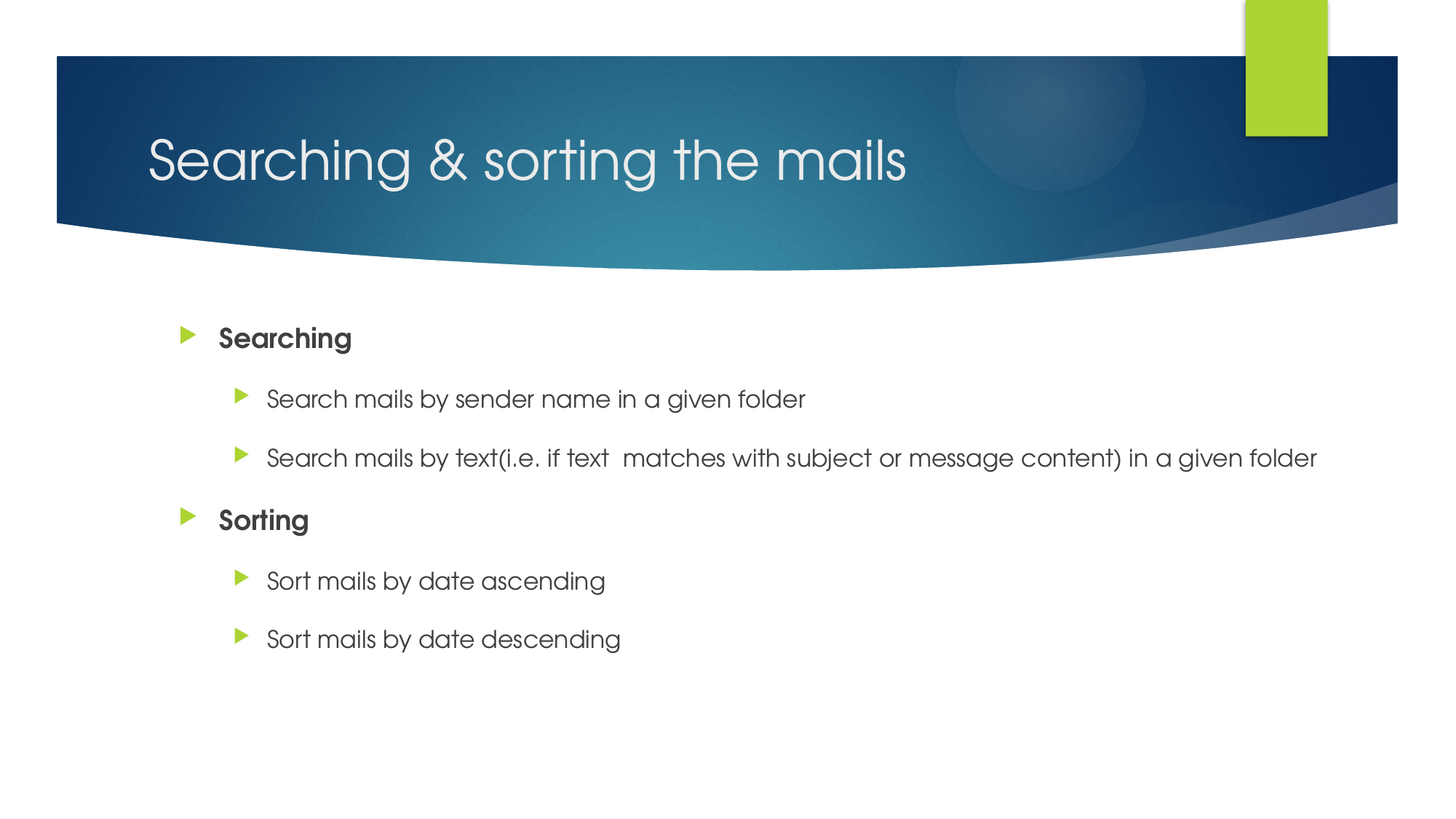

# Searching & sorting the mails
Searching
Search mails by sender name in a given folder
Search mails by text(i.e. if text  matches with subject or message content) in a given folder
Sorting
Sort mails by date ascending
Sort mails by date descending